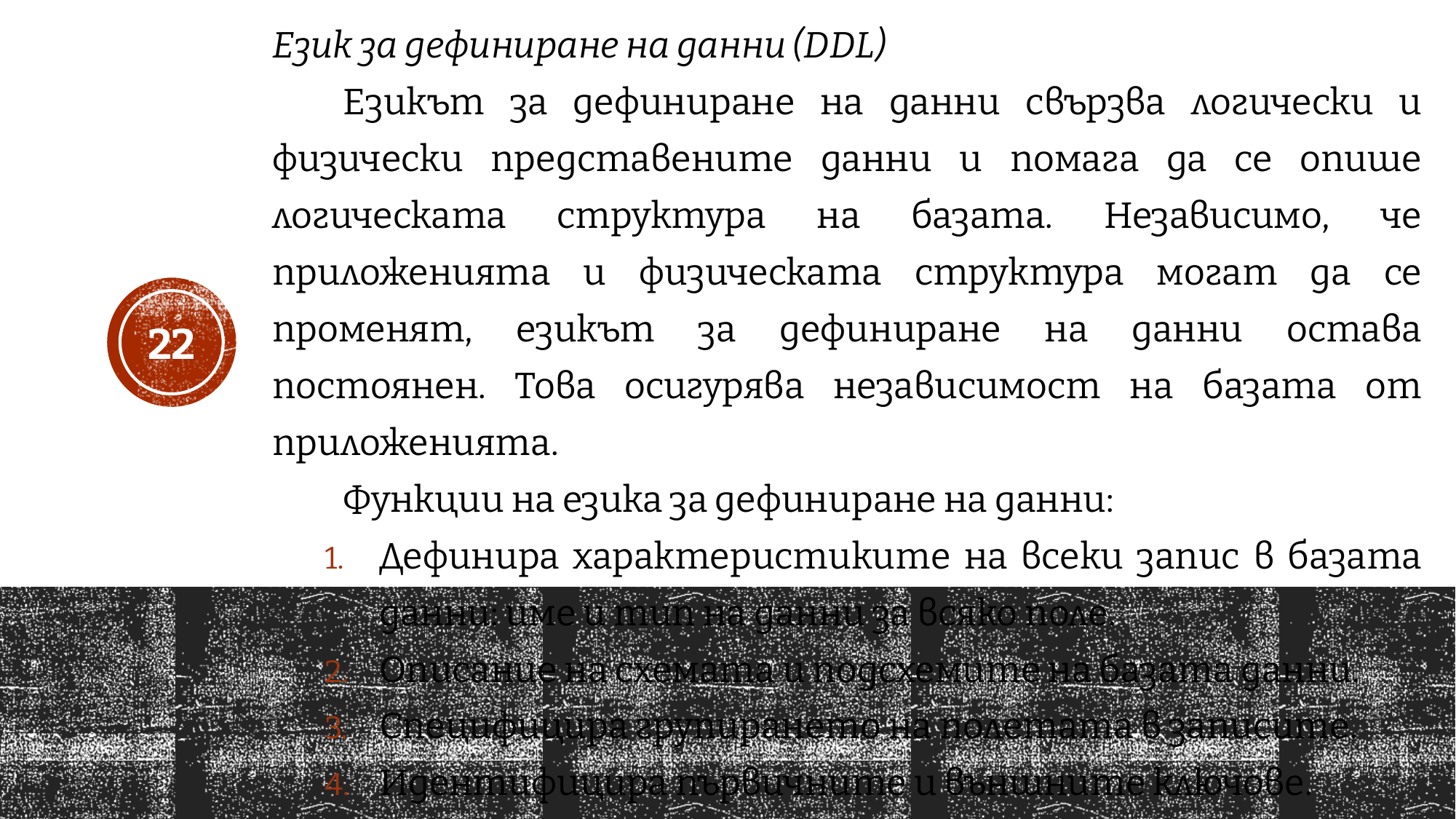

Език за дефиниране на данни (DDL)
 Езикът за дефиниране на данни свързва логически и физически представените данни и помага да се опише логическата структура на базата. Независимо, че приложенията и физическата структура могат да се променят, езикът за дефиниране на данни остава постоянен. Това осигурява независимост на базата от приложенията.
 Функции на езика за дефиниране на данни:
Дефинира характеристиките на всеки запис в базата данни: име и тип на данни за всяко поле.
Описание на схемата и подсхемите на базата данни.
Специфицира групирането на полетата в записите.
Идентифицира първичните и външните ключове.
Осигурява връзките между отделните таблици и записи.
22